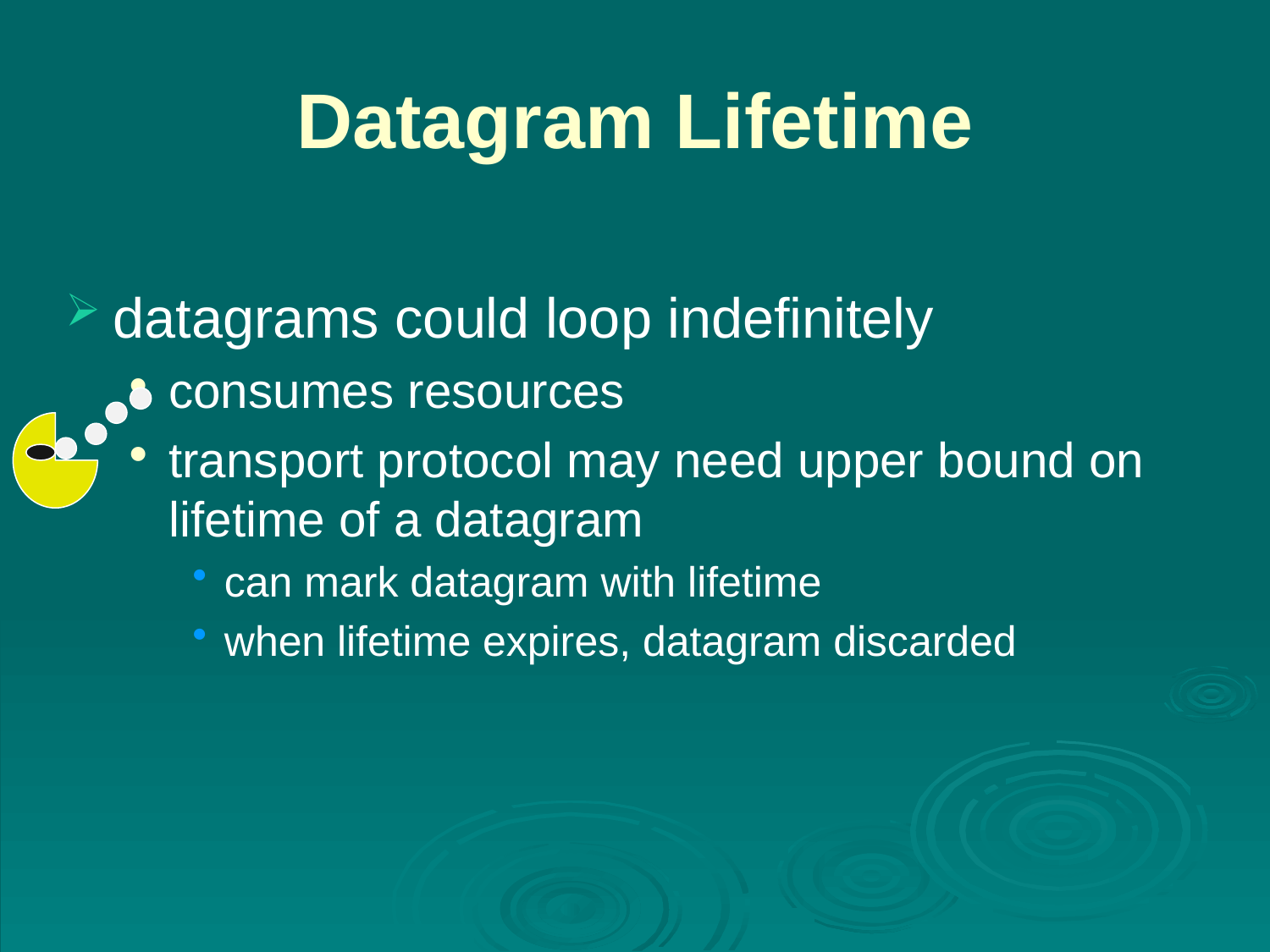

# Datagram Lifetime
datagrams could loop indefinitely
consumes resources
transport protocol may need upper bound on lifetime of a datagram
can mark datagram with lifetime
when lifetime expires, datagram discarded